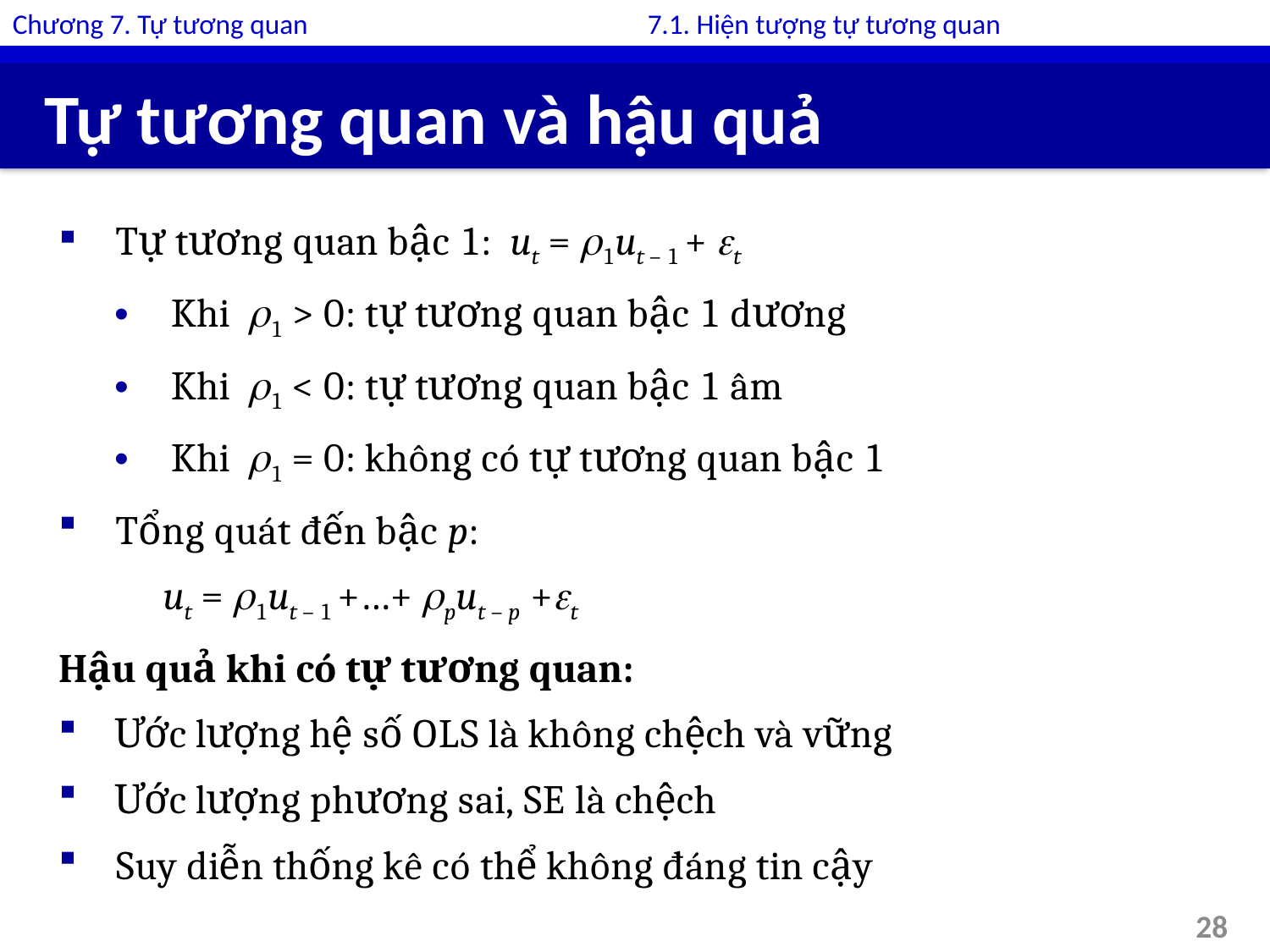

Chương 7. Tự tương quan			7.1. Hiện tượng tự tương quan
# Tự tương quan và hậu quả
Tự tương quan bậc 1:  ut = ρ1ut – 1 + εt
Khi  ρ1 > 0: tự tương quan bậc 1 dương
Khi  ρ1 < 0: tự tương quan bậc 1 âm
Khi  ρ1 = 0: không có tự tương quan bậc 1
Tổng quát đến bậc p:
		ut = ρ1ut – 1 +…+ ρput – p  +εt
Hậu quả khi có tự tương quan:
Ước lượng hệ số OLS là không chệch và vững
Ước lượng phương sai, SE là chệch
Suy diễn thống kê có thể không đáng tin cậy

28